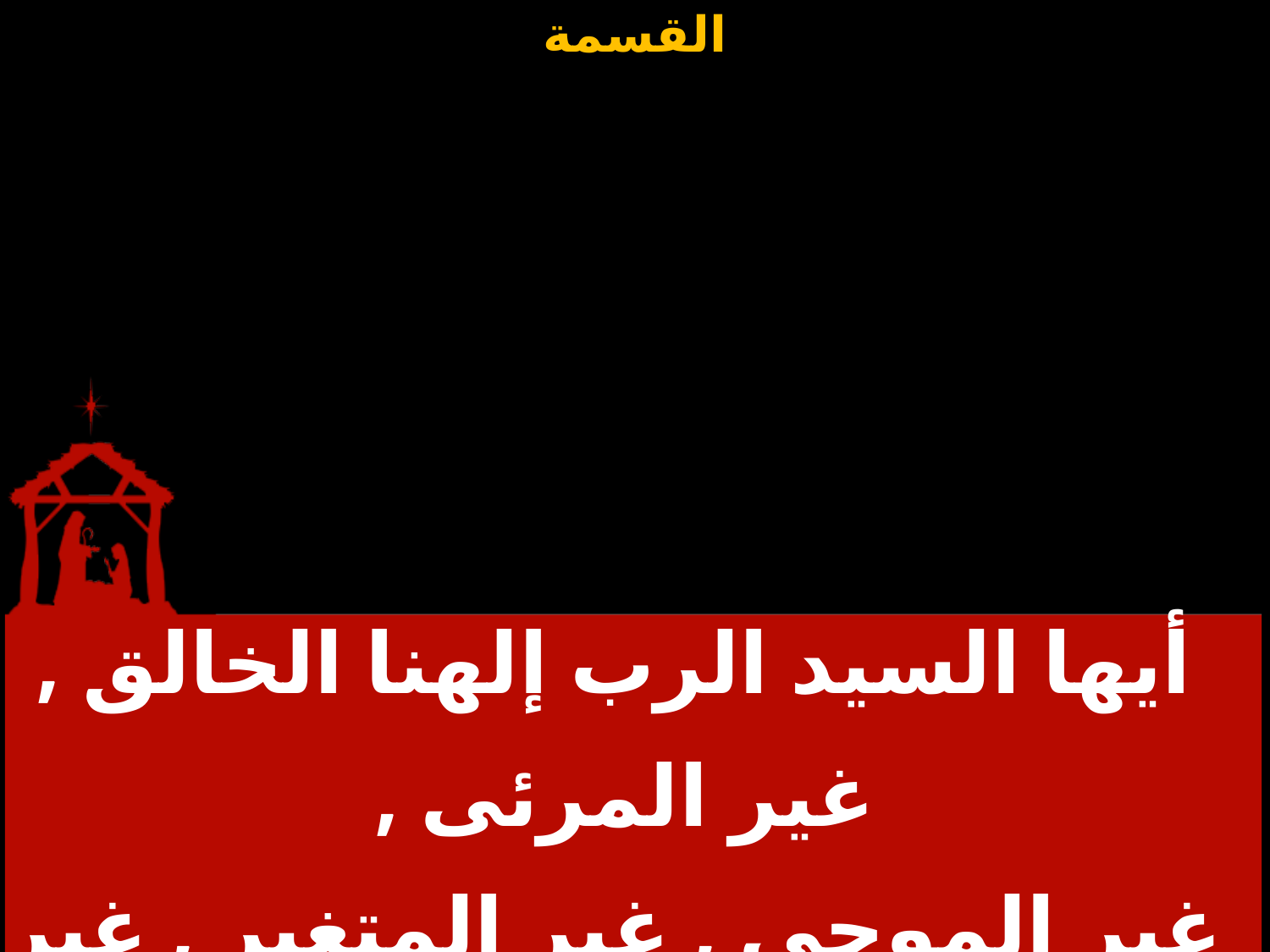

| أيها السيد الرب إلهنا الخالق , غير المرئى , غير الموحى , غير المتغير , غير المفحوص |
| --- |